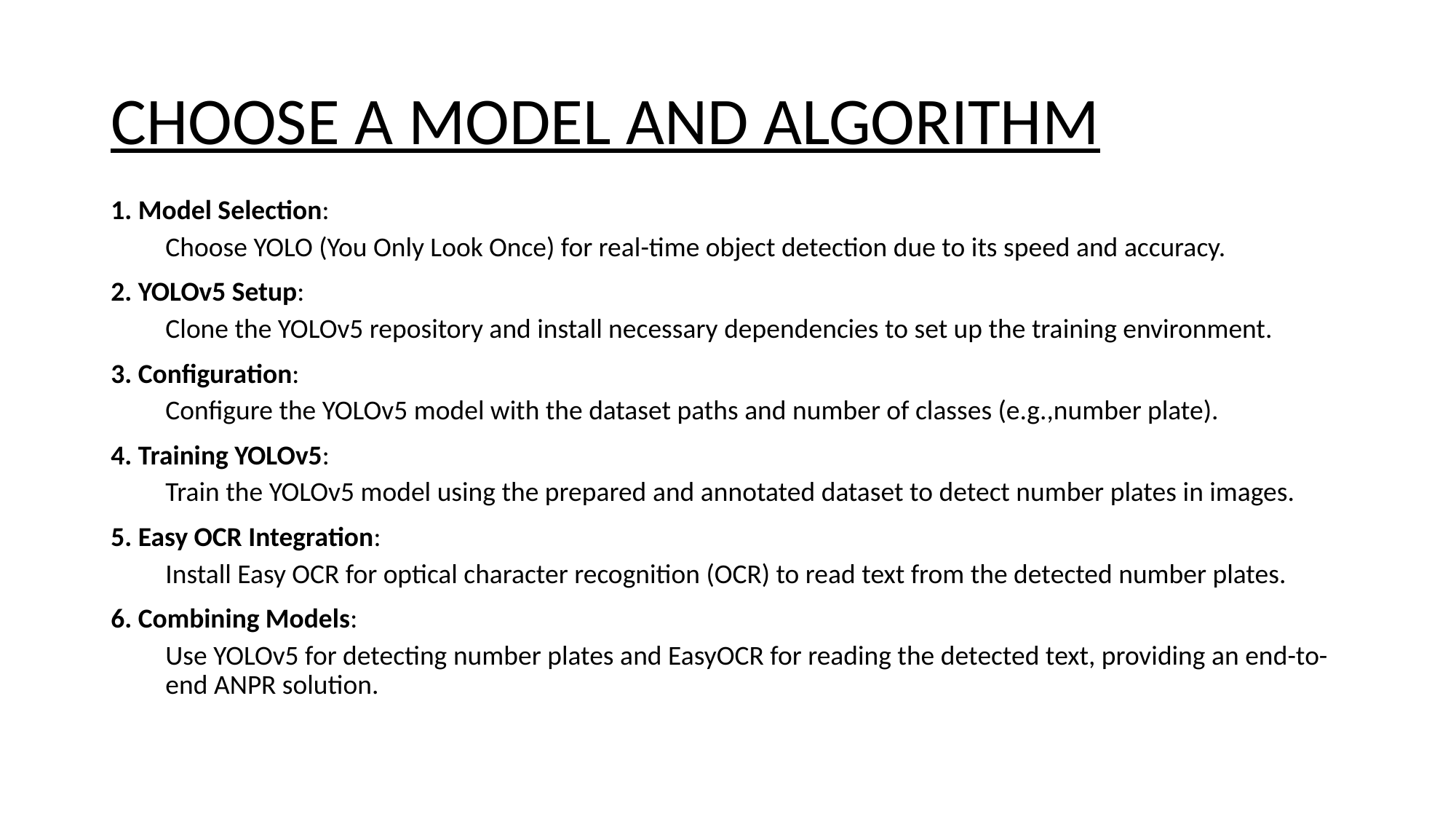

# CHOOSE A MODEL AND ALGORITHM

Model Selection:
Choose YOLO (You Only Look Once) for real-time object detection due to its speed and accuracy.
YOLOv5 Setup:
Clone the YOLOv5 repository and install necessary dependencies to set up the training environment.
Configuration:
Configure the YOLOv5 model with the dataset paths and number of classes (e.g.,number plate).
Training YOLOv5:
Train the YOLOv5 model using the prepared and annotated dataset to detect number plates in images.
Easy OCR Integration:
Install Easy OCR for optical character recognition (OCR) to read text from the detected number plates.
Combining Models:
Use YOLOv5 for detecting number plates and EasyOCR for reading the detected text, providing an end-to-end ANPR solution.